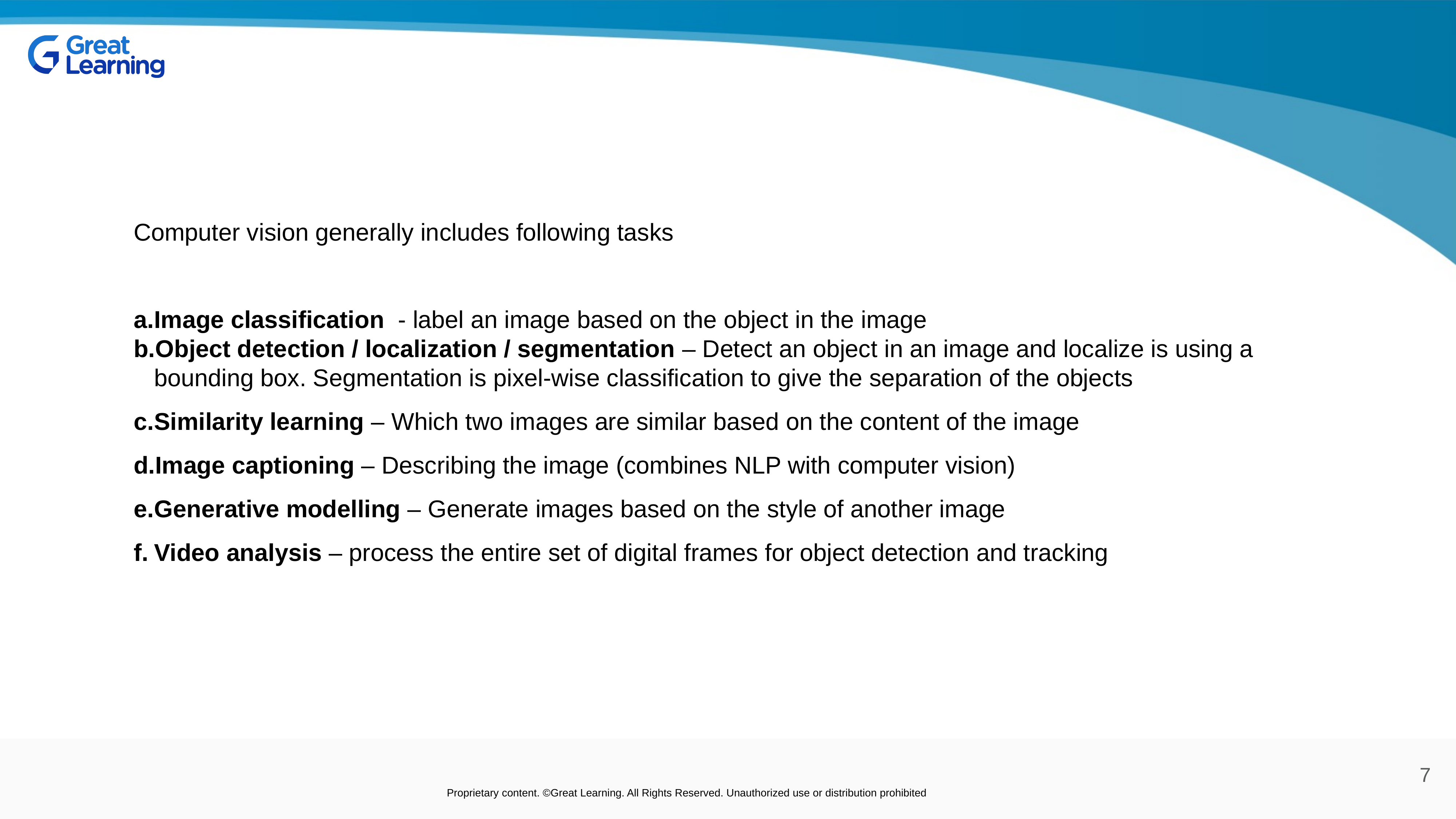

Computer vision generally includes following tasks

Image classification  - label an image based on the object in the image
Object detection / localization / segmentation – Detect an object in an image and localize is using a bounding box. Segmentation is pixel-wise classification to give the separation of the objects
Similarity learning – Which two images are similar based on the content of the image
Image captioning – Describing the image (combines NLP with computer vision)
Generative modelling – Generate images based on the style of another image
Video analysis – process the entire set of digital frames for object detection and tracking
7